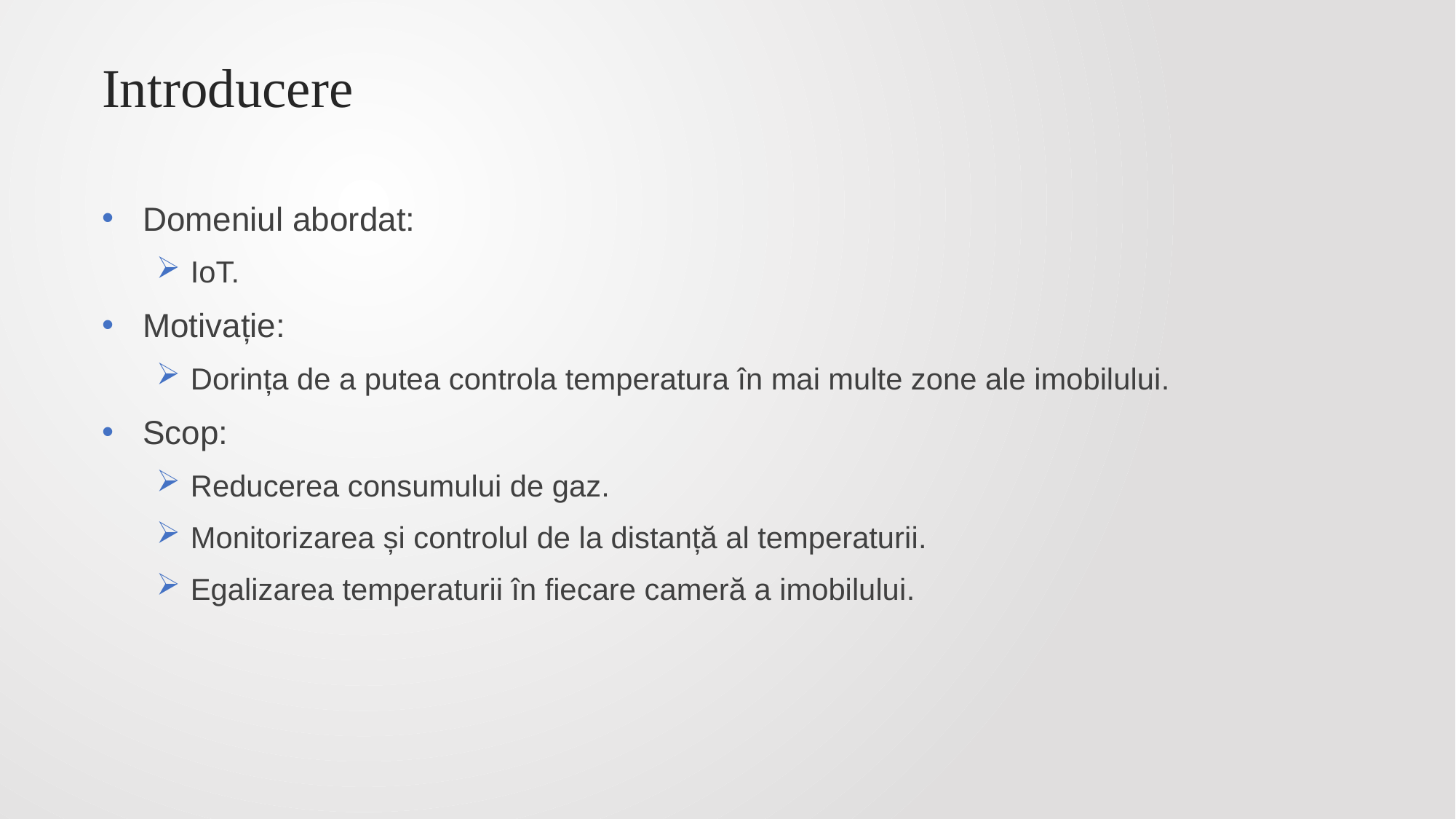

# Introducere
Domeniul abordat:
IoT.
Motivație:
Dorința de a putea controla temperatura în mai multe zone ale imobilului.
Scop:
Reducerea consumului de gaz.
Monitorizarea și controlul de la distanță al temperaturii.
Egalizarea temperaturii în fiecare cameră a imobilului.

3